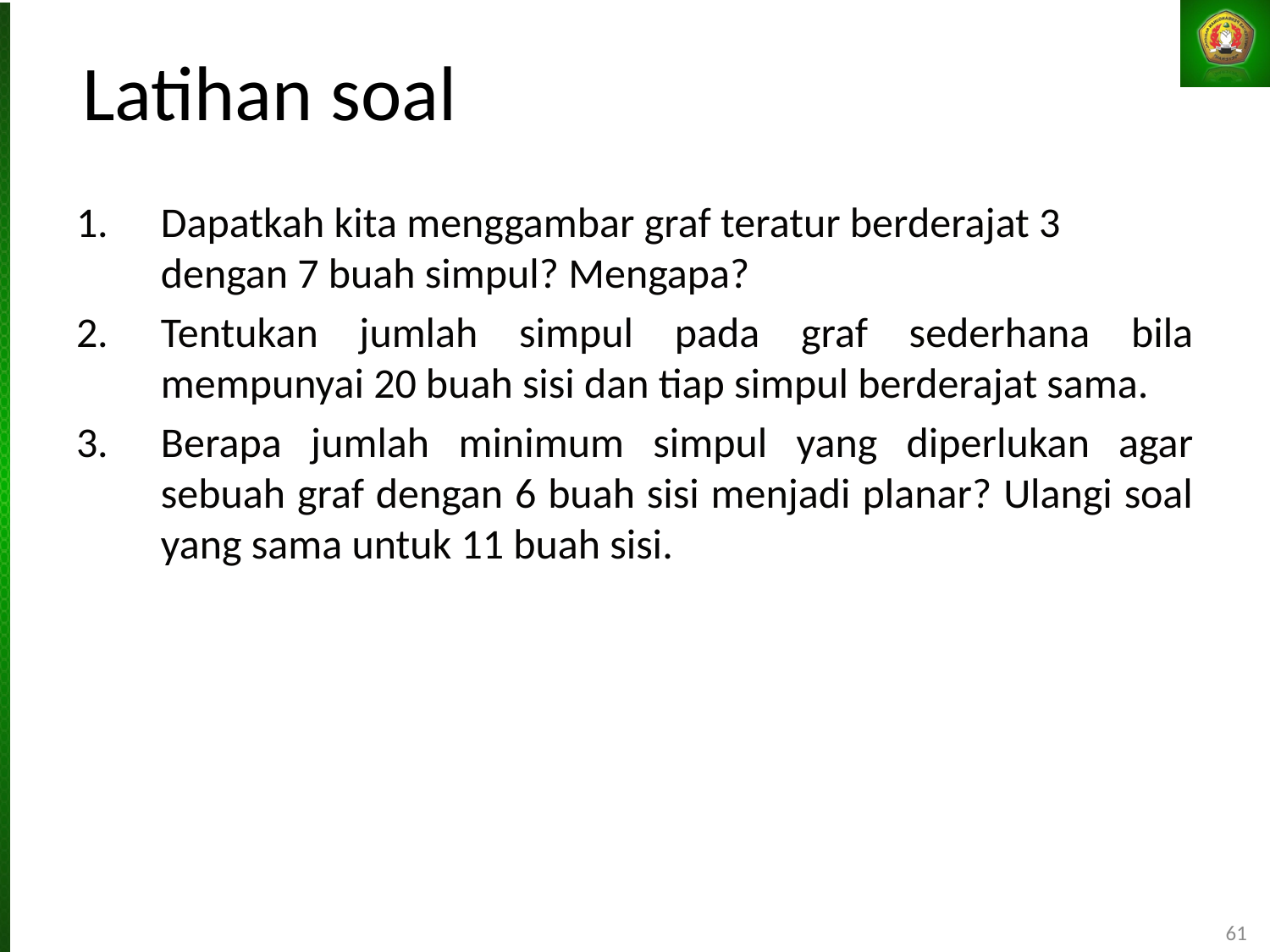

# Latihan soal
Dapatkah kita menggambar graf teratur berderajat 3 dengan 7 buah simpul? Mengapa?
Tentukan jumlah simpul pada graf sederhana bila mempunyai 20 buah sisi dan tiap simpul berderajat sama.
Berapa jumlah minimum simpul yang diperlukan agar sebuah graf dengan 6 buah sisi menjadi planar? Ulangi soal yang sama untuk 11 buah sisi.
61